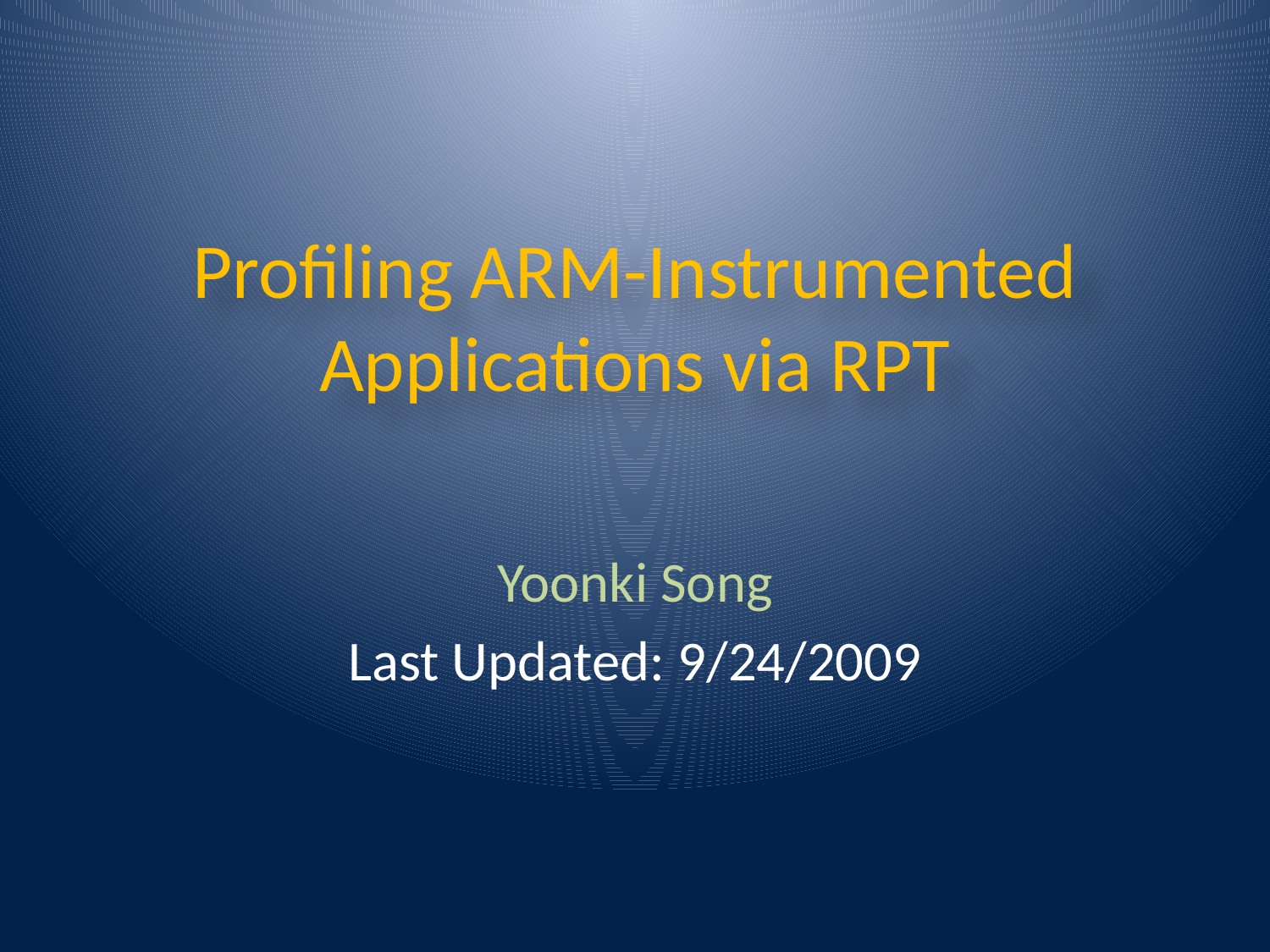

# Profiling ARM-Instrumented Applications via RPT
Yoonki Song
Last Updated: 9/24/2009